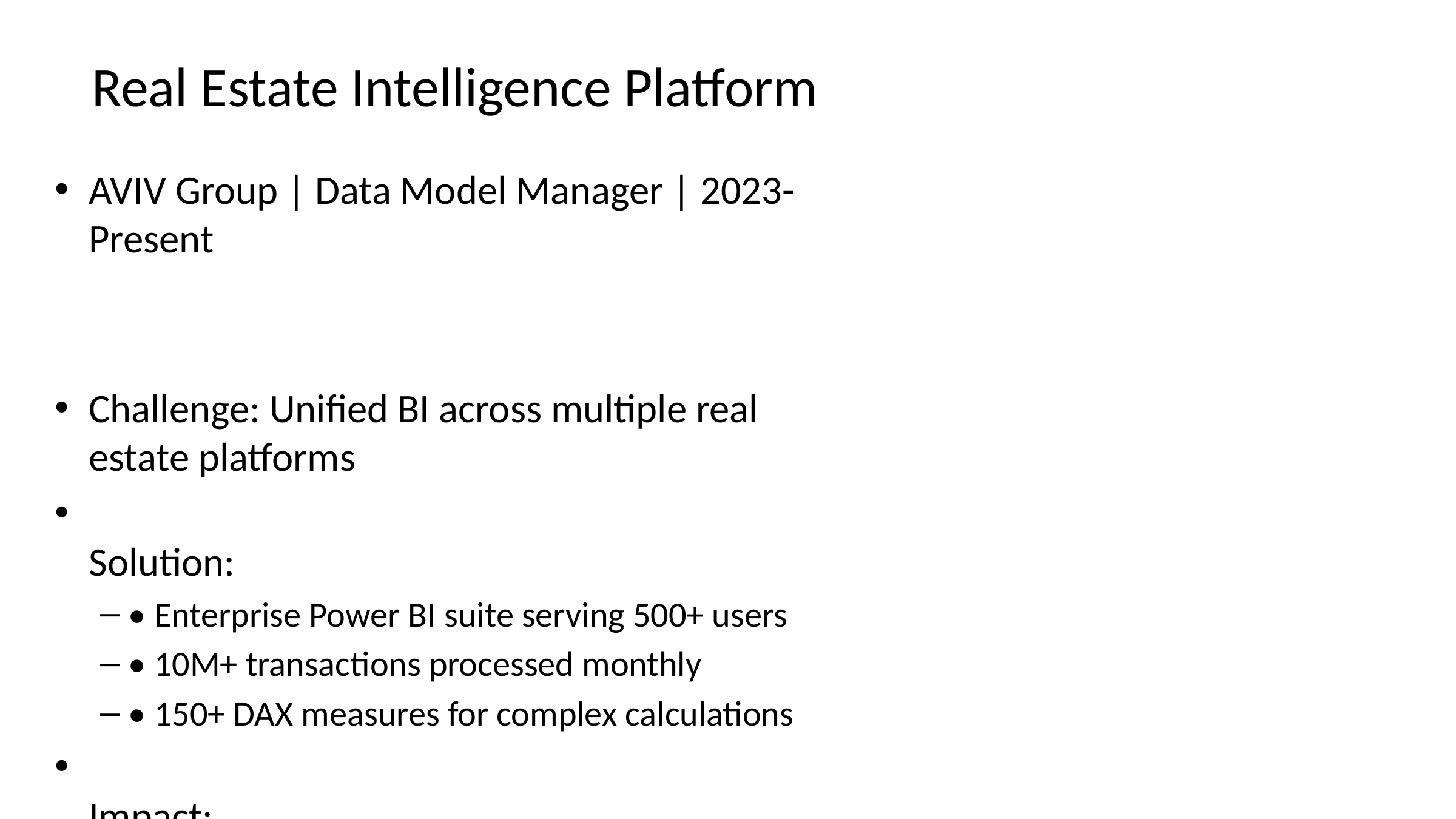

# Real Estate Intelligence Platform
AVIV Group | Data Model Manager | 2023-Present

Challenge: Unified BI across multiple real estate platforms
Solution:
• Enterprise Power BI suite serving 500+ users
• 10M+ transactions processed monthly
• 150+ DAX measures for complex calculations
Impact:
• 40% faster insights | €2B+ portfolio | Audit-ready